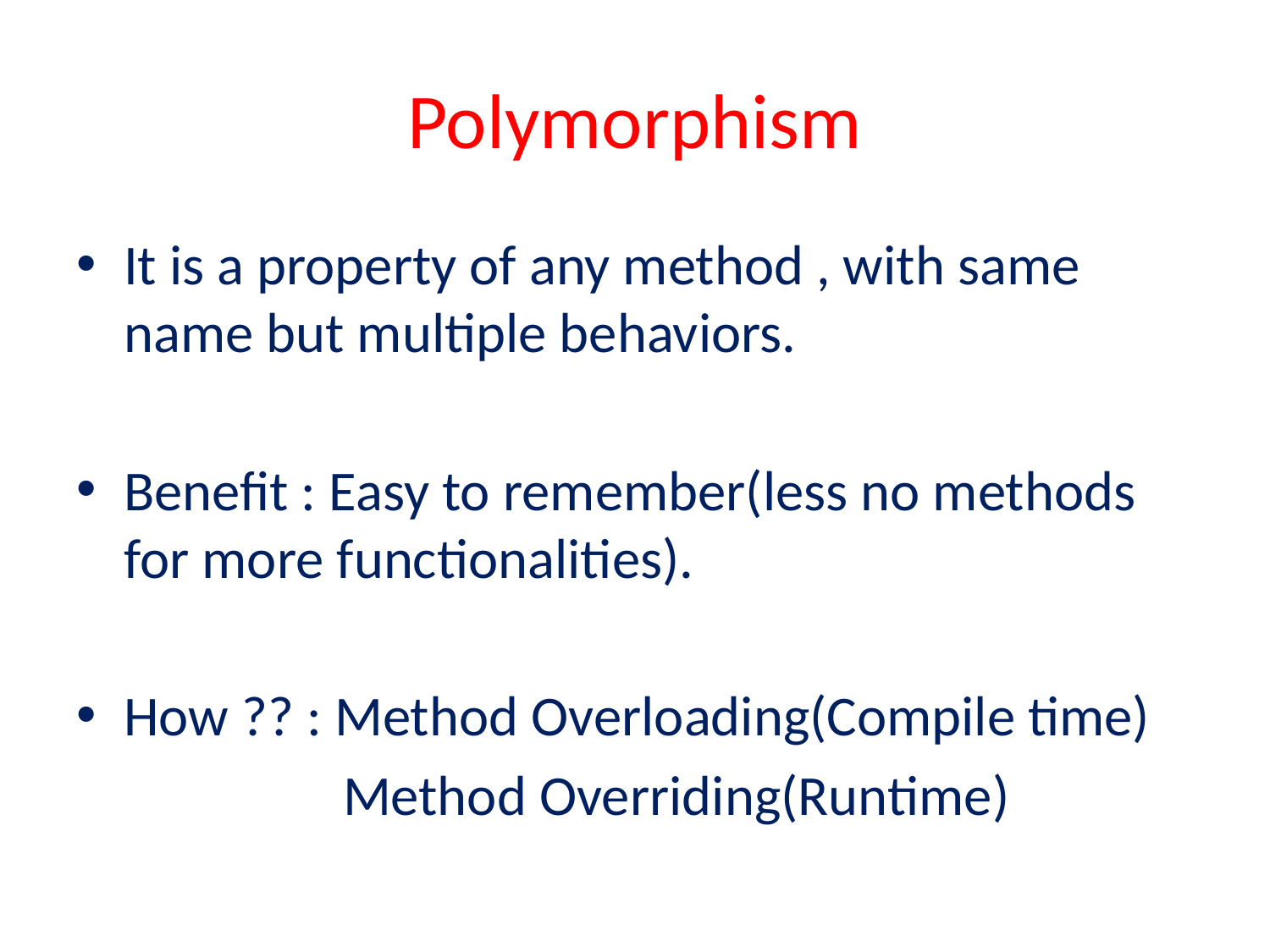

# Polymorphism
It is a property of any method , with same name but multiple behaviors.

Benefit : Easy to remember(less no methods for more functionalities).

How ?? : Method Overloading(Compile time)
                     Method Overriding(Runtime)